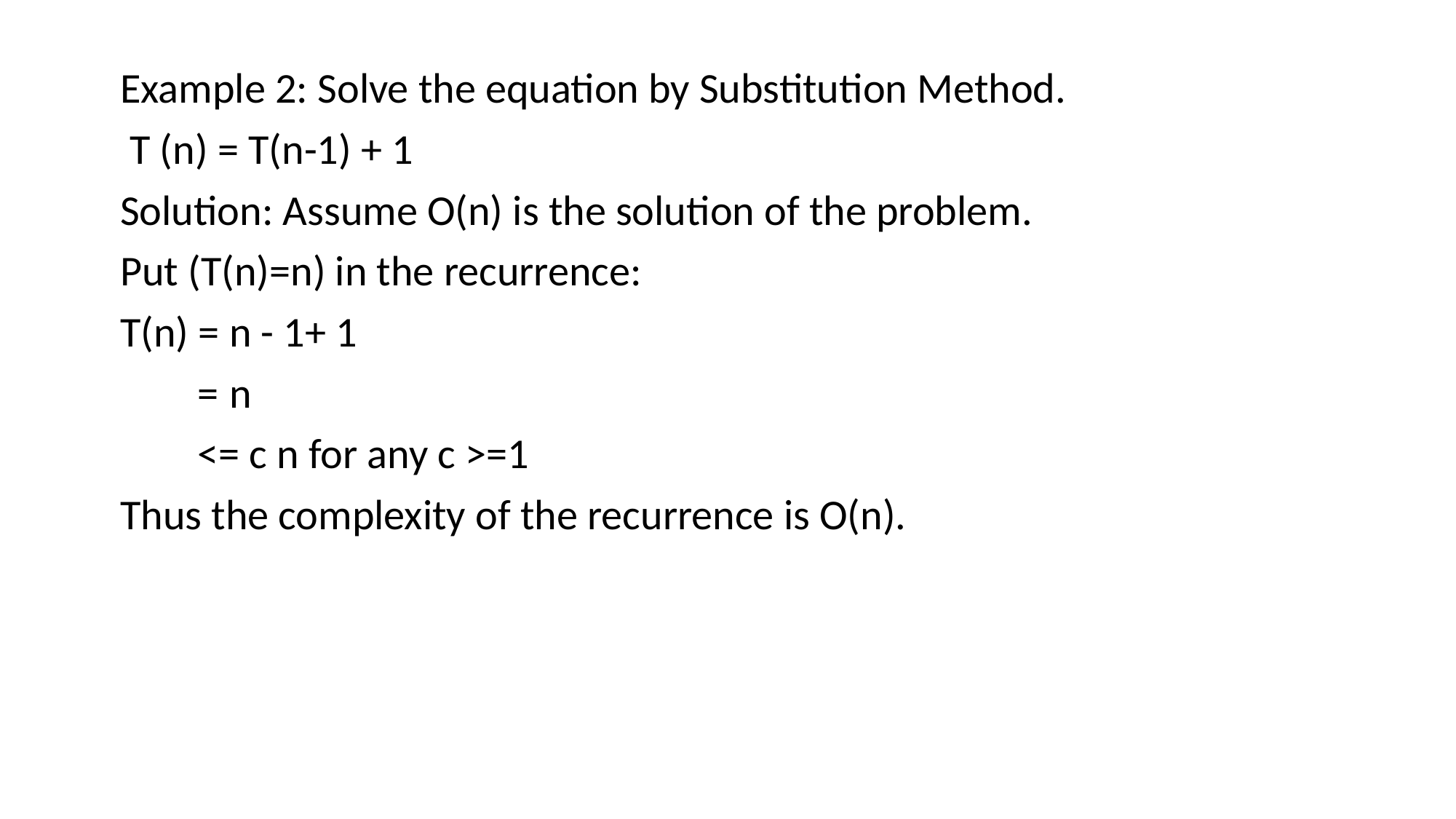

Example 2: Solve the equation by Substitution Method.
 T (n) = T(n-1) + 1
Solution: Assume O(n) is the solution of the problem.
Put (T(n)=n) in the recurrence:
T(n) = n - 1+ 1
        = 	n
        <= c n for any c >=1
Thus the complexity of the recurrence is O(n).